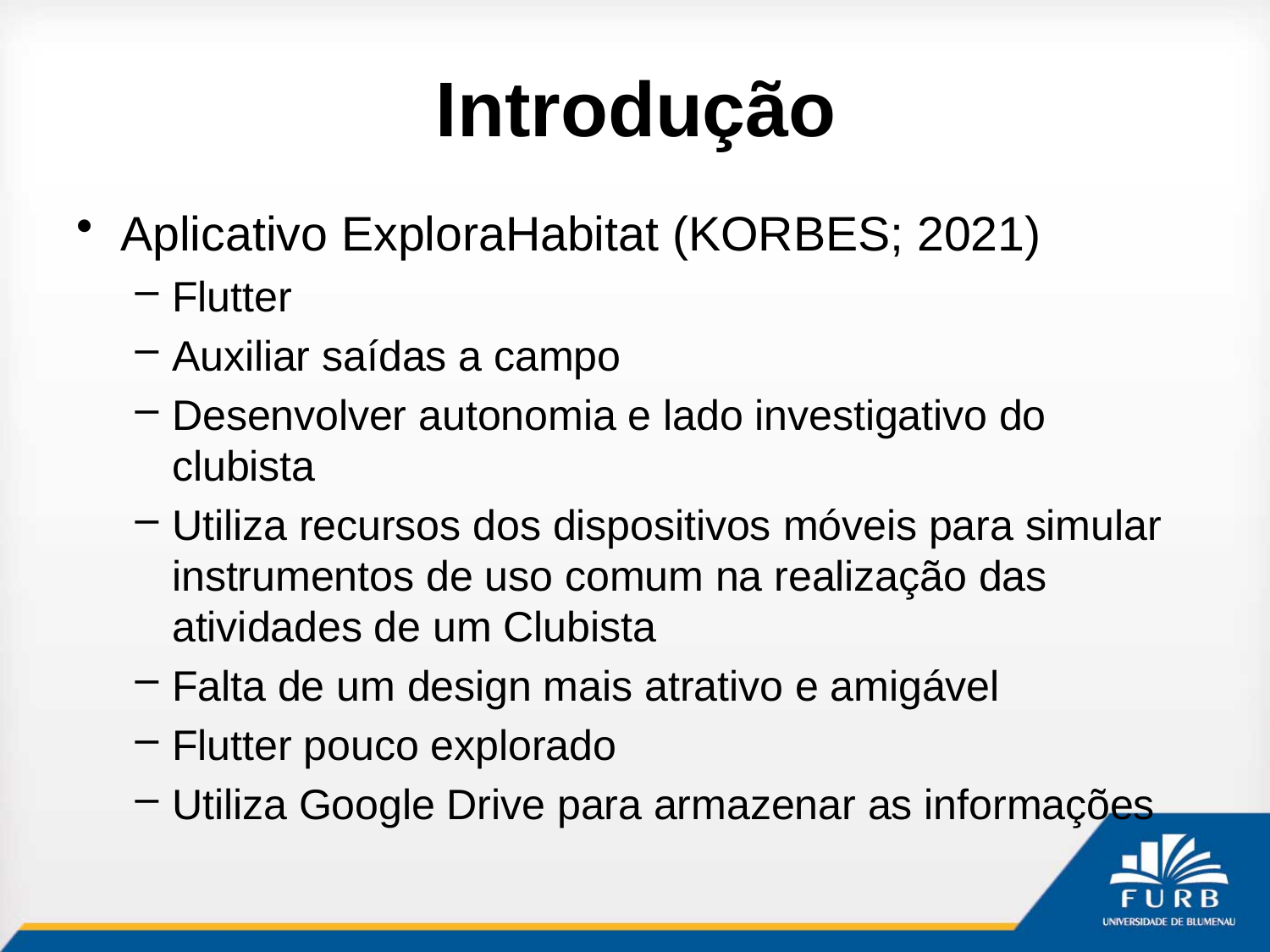

# Introdução
Aplicativo ExploraHabitat (KORBES; 2021)
Flutter
Auxiliar saídas a campo
Desenvolver autonomia e lado investigativo do clubista
Utiliza recursos dos dispositivos móveis para simular instrumentos de uso comum na realização das atividades de um Clubista
Falta de um design mais atrativo e amigável
Flutter pouco explorado
Utiliza Google Drive para armazenar as informações